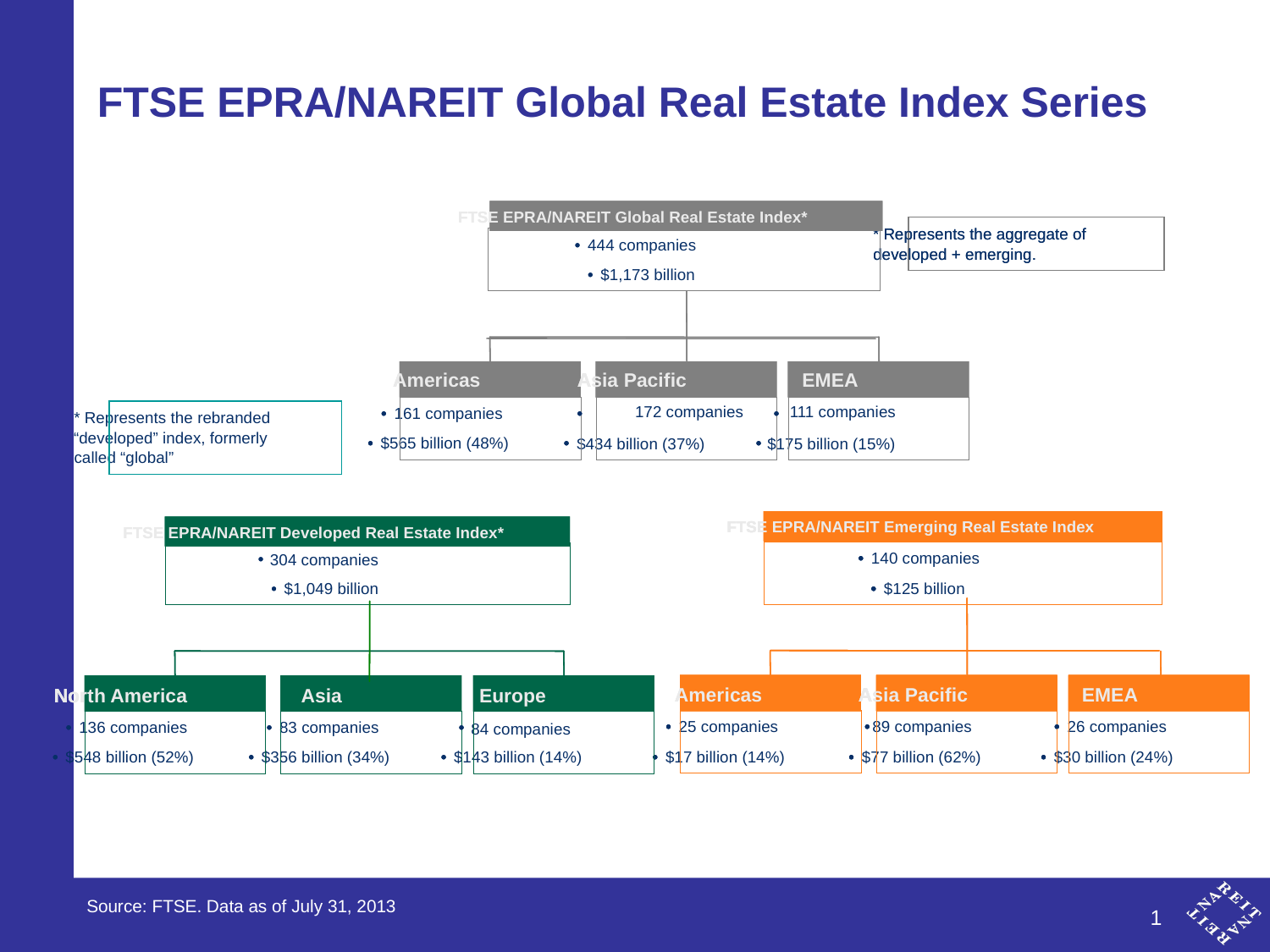

# FTSE EPRA/NAREIT Global Real Estate Index Series

FTSE EPRA/NAREIT Global Real Estate Index*
FTSE EPRA/NAREIT Global Real Estate Index*

* Represents the aggregate of
* Represents the aggregate of

•
•
444 companies
developed + emerging.
developed + emerging.
•
•
$1,173 billion

Americas
Americas
Americas
Asia Pacific
Asia Pacific
Asia Pacific
EMEA
EMEA
EMEA

172 companies
111 companies
•
•
•
161 companies
•
•
•
•
•
•
* Represents the rebranded
“developed” index, formerly
•
•
•
$565 billion (48%)
•
•
•
•
•
•
$434 billion (37%)
$175 billion (15%)
called “global”

FTSE EPRA/NAREIT Emerging Real Estate Index

•
140 companies
•
$125 billion

FTSE EPRA/NAREIT Emerging Real Estate Index
FTSE EPRA/NAREIT Emerging Real Estate Index
FTSE EPRA/NAREIT Emerging Real Estate Index
FTSE EPRA/NAREIT Developed Real Estate Index*
FTSE EPRA/NAREIT Developed Real Estate Index*

•
•
•
•
•
304 companies
•
•
•
•
•
$1,049 billion

Americas

•
25 companies
•
$17 billion (14%)

Asia Pacific

•
89 companies
•
$77 billion (62%)

Americas
Americas
Americas
Asia Pacific
Asia Pacific
Asia Pacific
EMEA
EMEA
EMEA
EMEA
North America
North America
North America
Asia
Asia
Asia
Europe
Europe
Europe

•
•
•
•
•
•
•
•
•
•
26 companies
•
•
•
136 companies
•
•
•
83 companies
•
•
•
84 companies
•
•
•
•
•
•
•
•
•
•
$30 billion (24%)
•
•
•
$548 billion (52%)
•
•
•
$356 billion (34%)
•
•
•
$143 billion (14%)
Source: FTSE. Data as of July 31, 2013
1